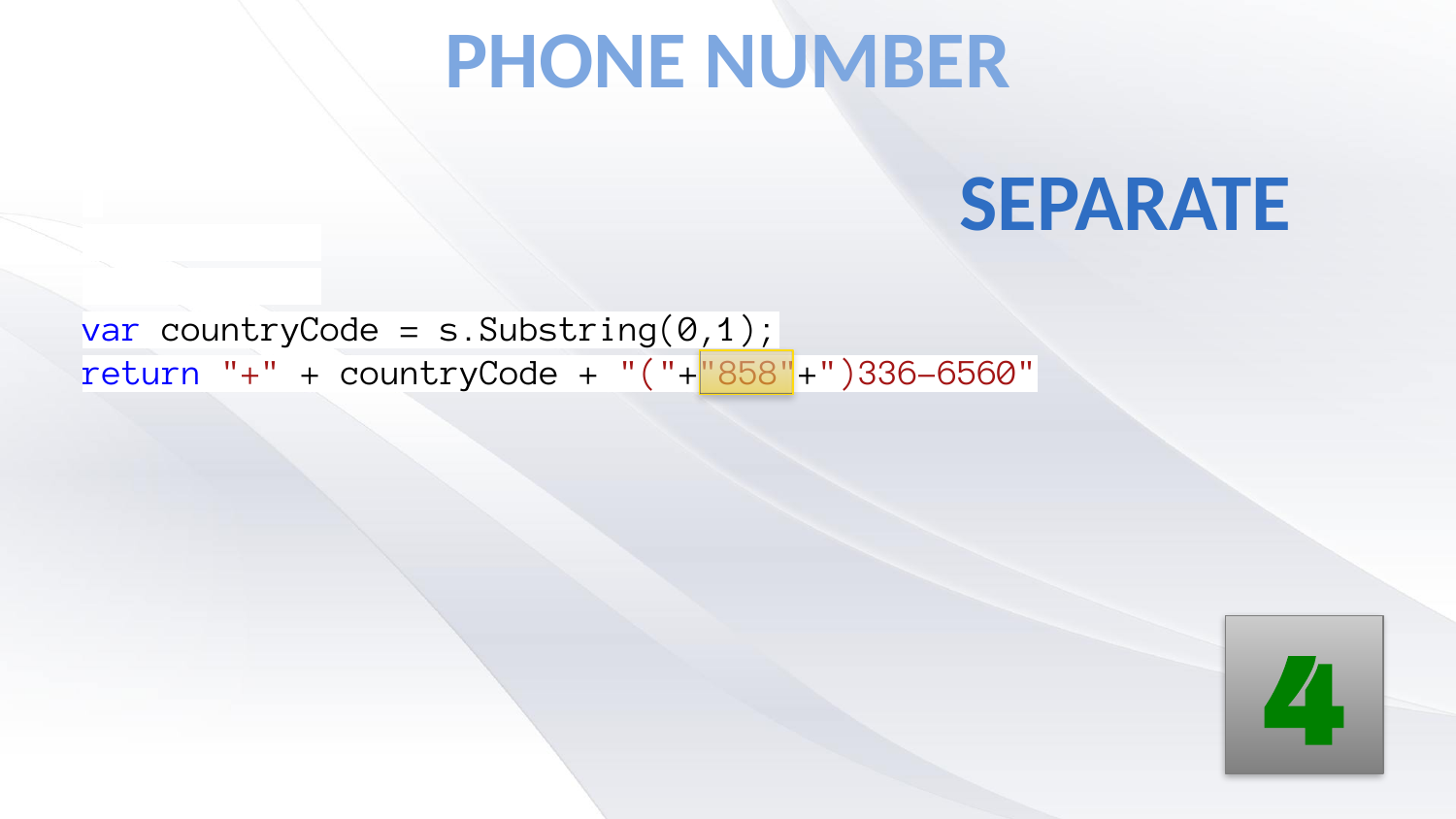

# Phone Number
Separate

var countryCode = s.Substring(0,1);
return "+" + countryCode + "("+"858"+")336-6560"

4